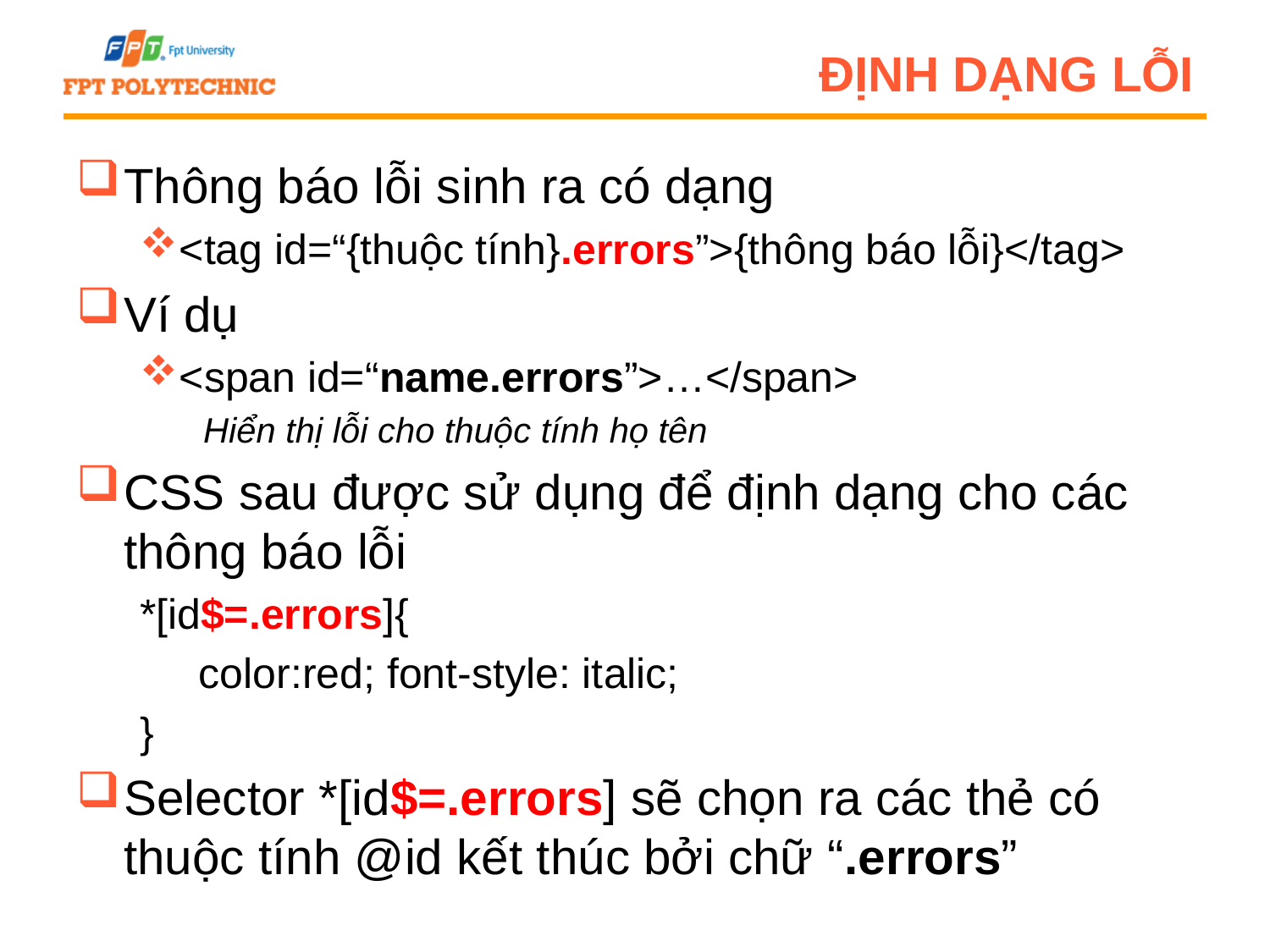

# Định dạng lỗi
Thông báo lỗi sinh ra có dạng
<tag id=“{thuộc tính}.errors”>{thông báo lỗi}</tag>
Ví dụ
<span id=“name.errors”>…</span>
Hiển thị lỗi cho thuộc tính họ tên
CSS sau được sử dụng để định dạng cho các thông báo lỗi
*[id$=.errors]{
     color:red; font-style: italic;
}
Selector *[id$=.errors] sẽ chọn ra các thẻ có thuộc tính @id kết thúc bởi chữ “.errors”